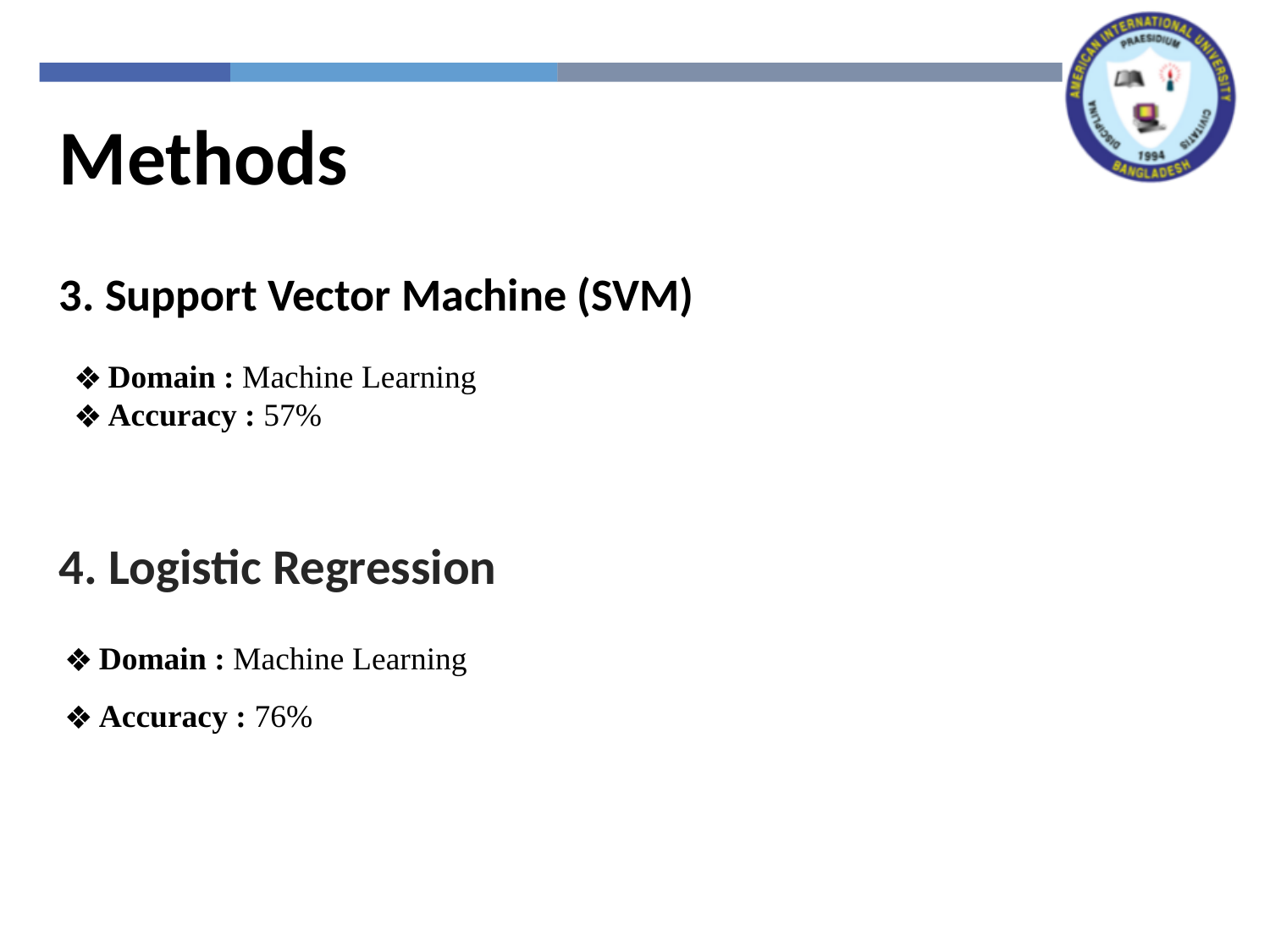

Methods

3. Support Vector Machine (SVM)
Domain : Machine Learning
Accuracy : 57%
4. Logistic Regression

Domain : Machine Learning
Accuracy : 76%